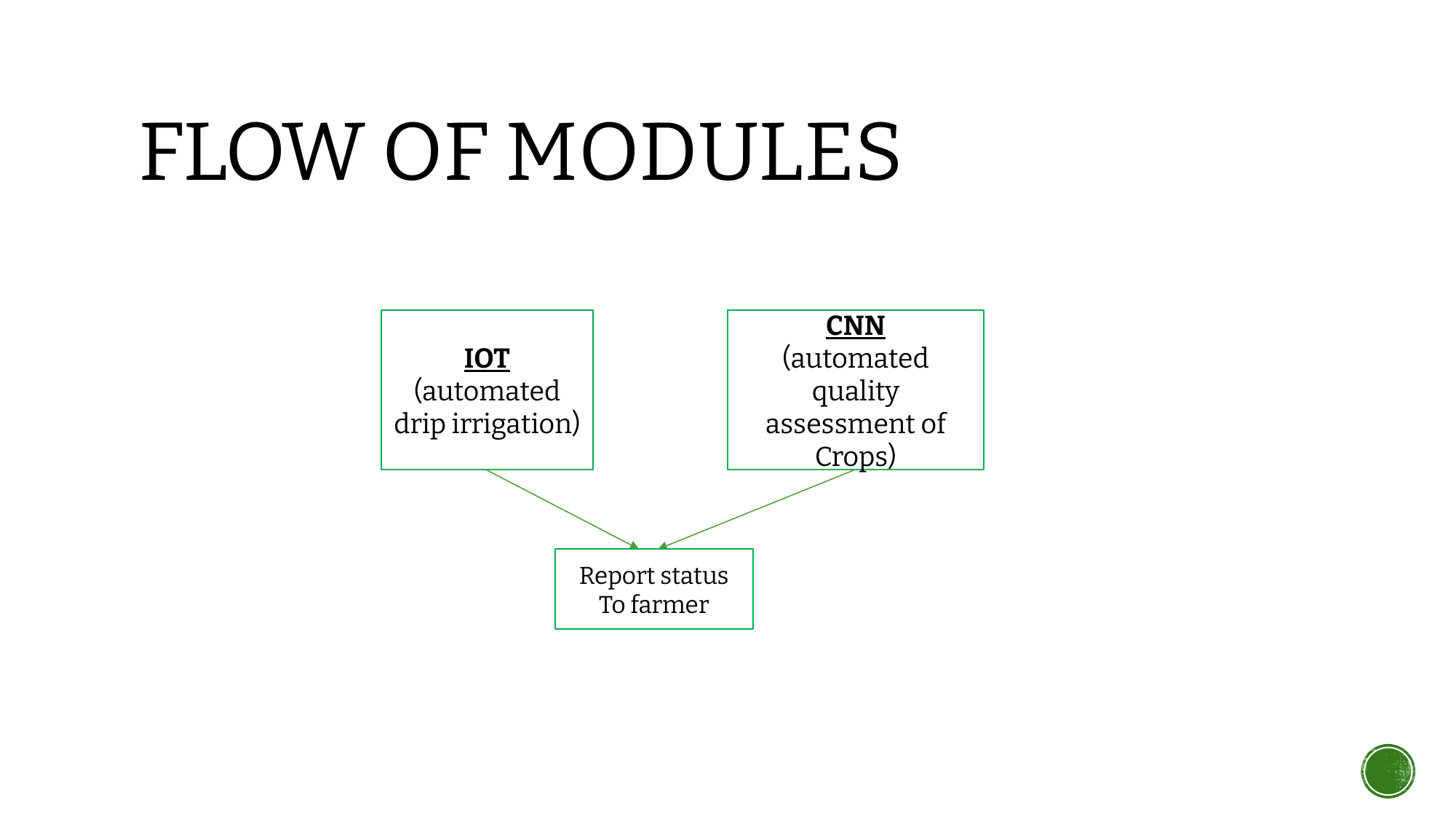

# FLOW OF MODULEs

IOT
(automated drip irrigation)
CNN
(automated quality assessment of Crops)
Report status
To farmer